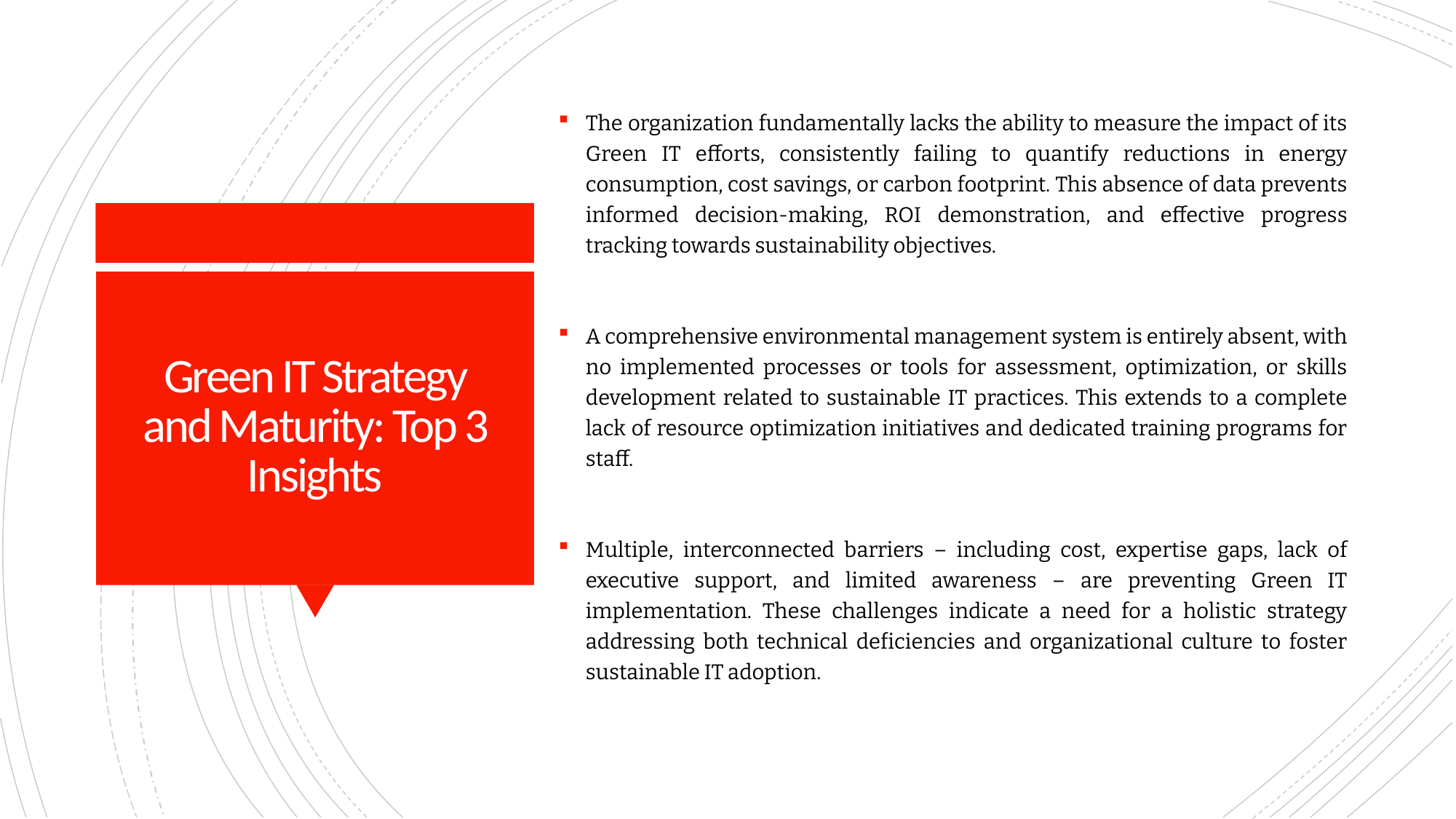

The organization fundamentally lacks the ability to measure the impact of its Green IT efforts, consistently failing to quantify reductions in energy consumption, cost savings, or carbon footprint. This absence of data prevents informed decision-making, ROI demonstration, and effective progress tracking towards sustainability objectives.

A comprehensive environmental management system is entirely absent, with no implemented processes or tools for assessment, optimization, or skills development related to sustainable IT practices. This extends to a complete lack of resource optimization initiatives and dedicated training programs for staff.

Multiple, interconnected barriers – including cost, expertise gaps, lack of executive support, and limited awareness – are preventing Green IT implementation. These challenges indicate a need for a holistic strategy addressing both technical deficiencies and organizational culture to foster sustainable IT adoption.
# Green IT Strategy and Maturity: Top 3 Insights